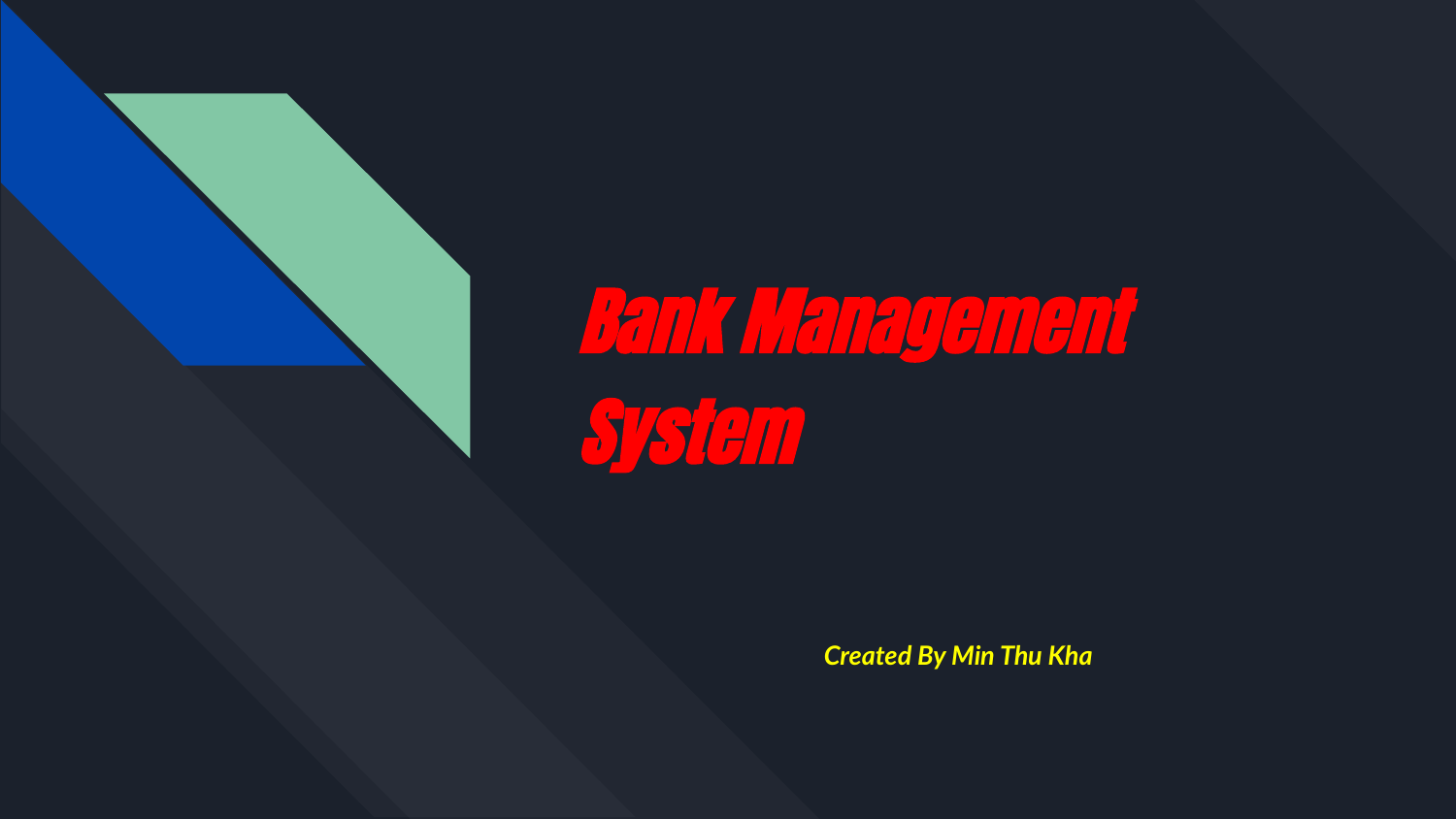

# Bank Management System
Created By Min Thu Kha